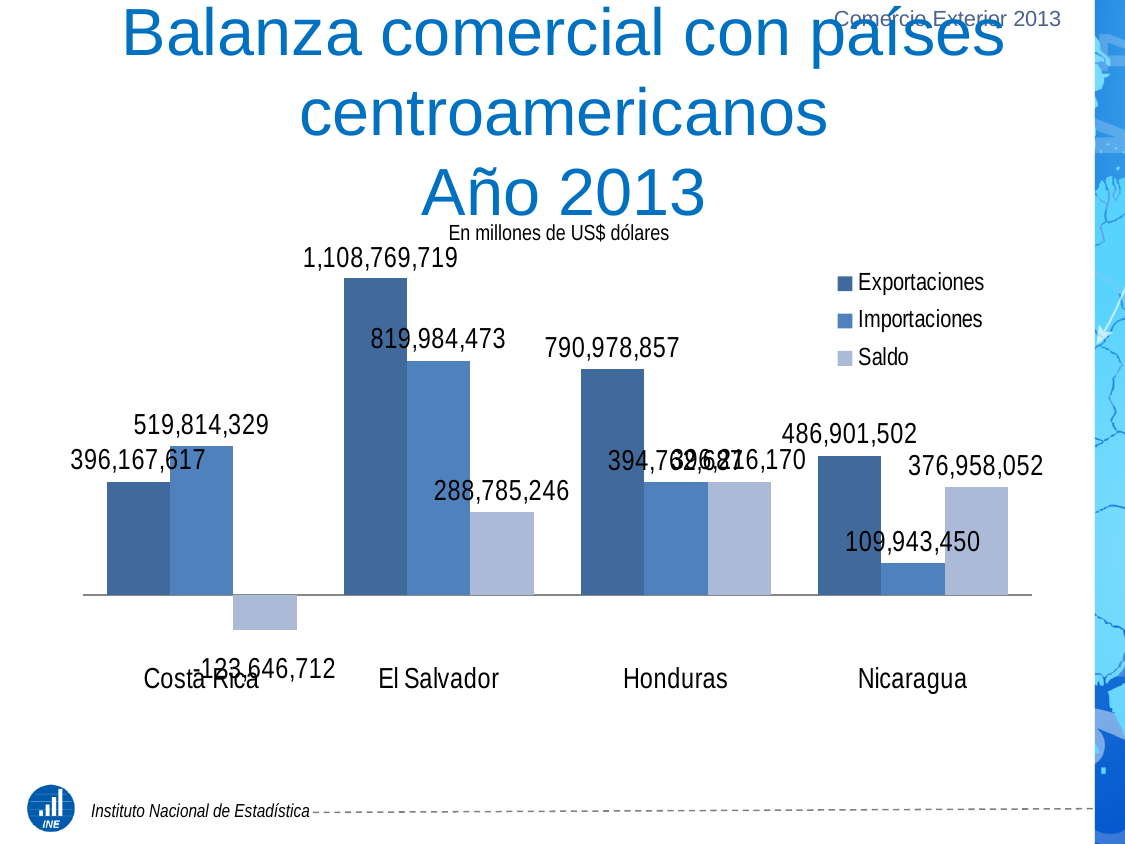

# Balanza comercial con países centroamericanos Año 2013
En millones de US$ dólares

### Chart

| Category | Exportaciones      | Importaciones   | Saldo   |
|---|---|---|---|
| Costa Rica | 396167617.0 | 519814329.0 | -123646712.0 |
| El Salvador | 1108769719.0 | 819984473.0 | 288785246.0 |
| Honduras | 790978857.0 | 394762687.0 | 396216170.0 |
| Nicaragua | 486901502.0 | 109943450.0 | 376958052.0 |